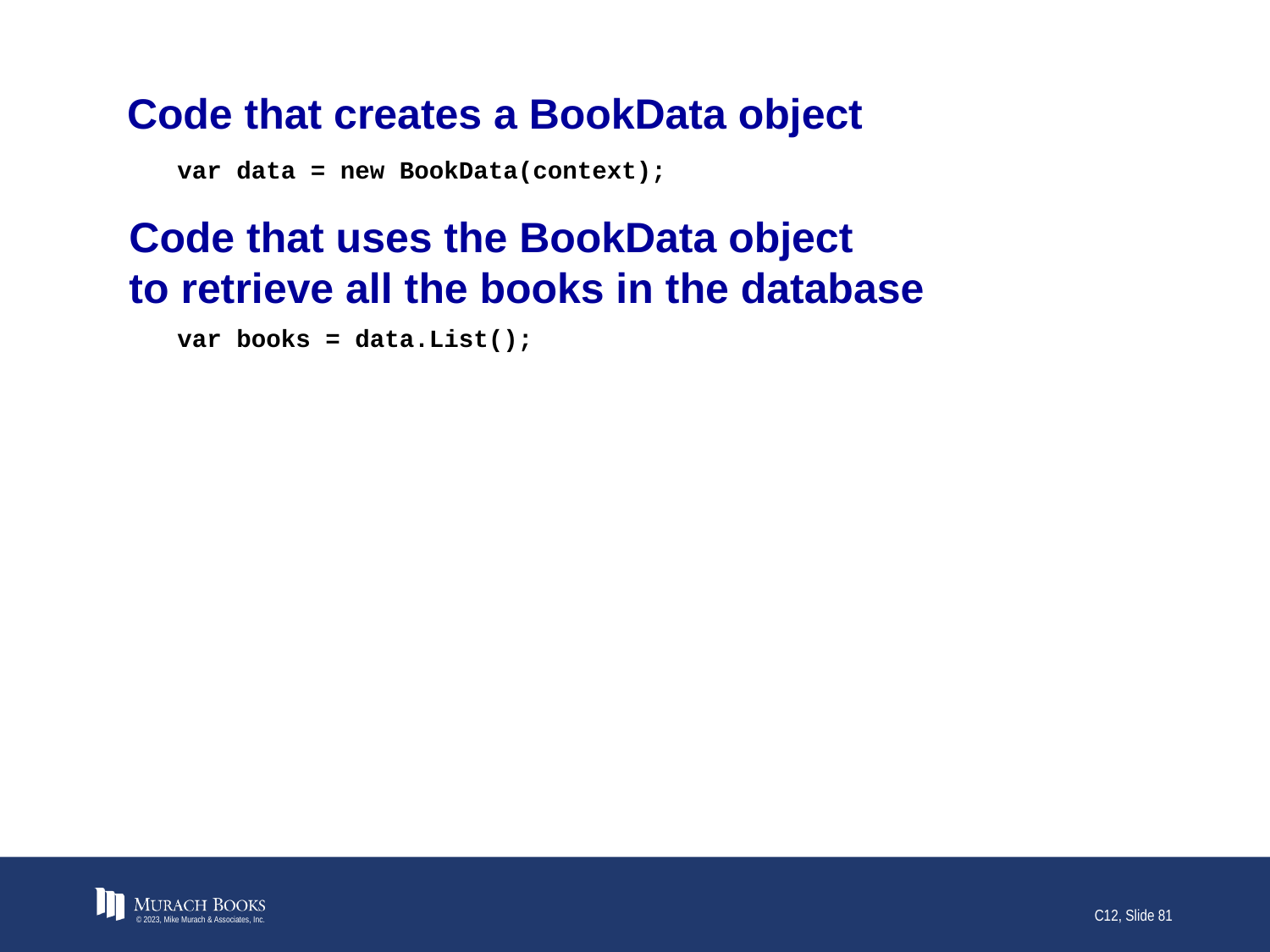

# Code that creates a BookData object
var data = new BookData(context);
Code that uses the BookData object
to retrieve all the books in the database
var books = data.List();

© 2023, Mike Murach & Associates, Inc.

C12, Slide 81